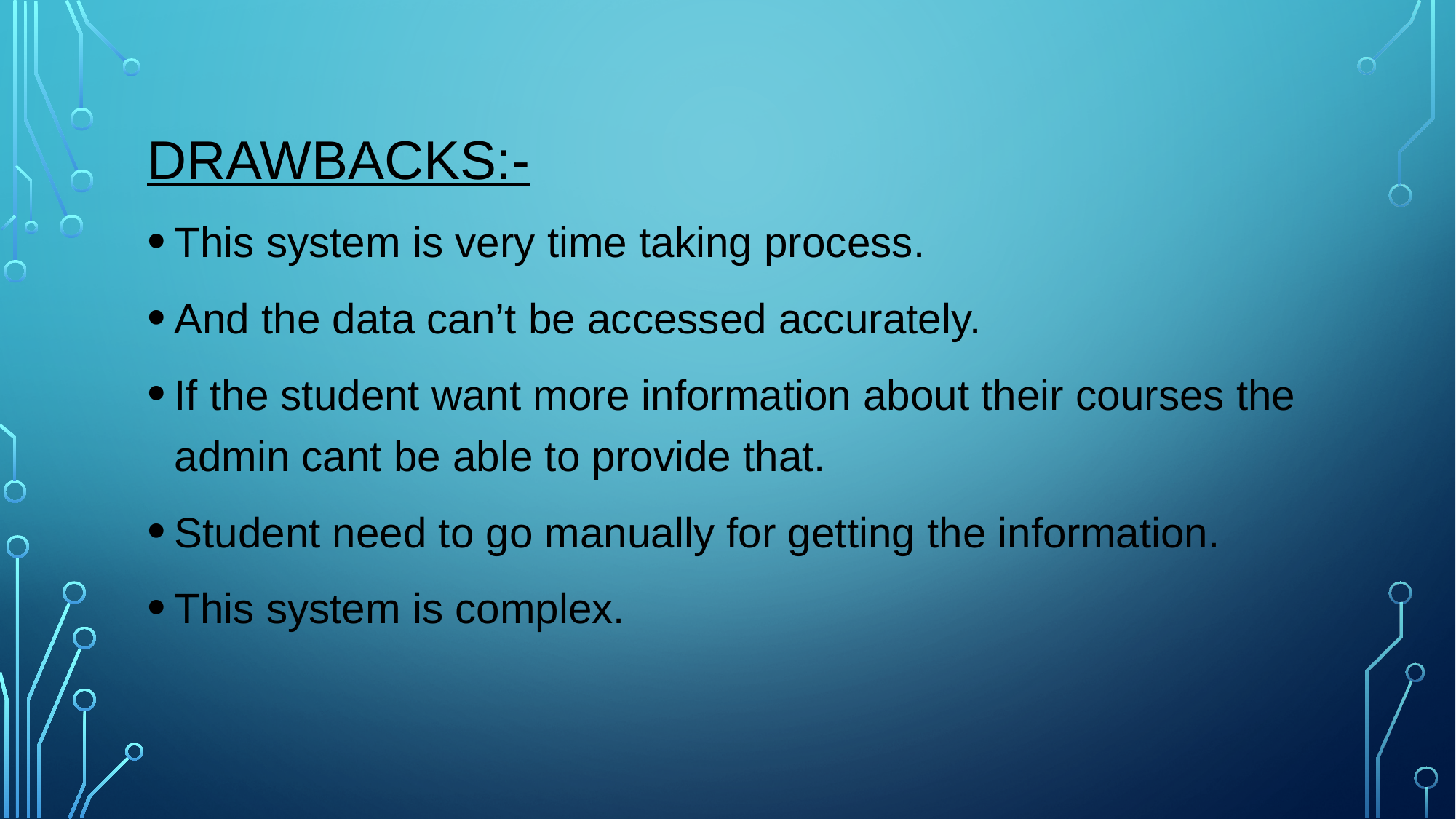

# Drawbacks:-
This system is very time taking process.
And the data can’t be accessed accurately.
If the student want more information about their courses the admin cant be able to provide that.
Student need to go manually for getting the information.
This system is complex.